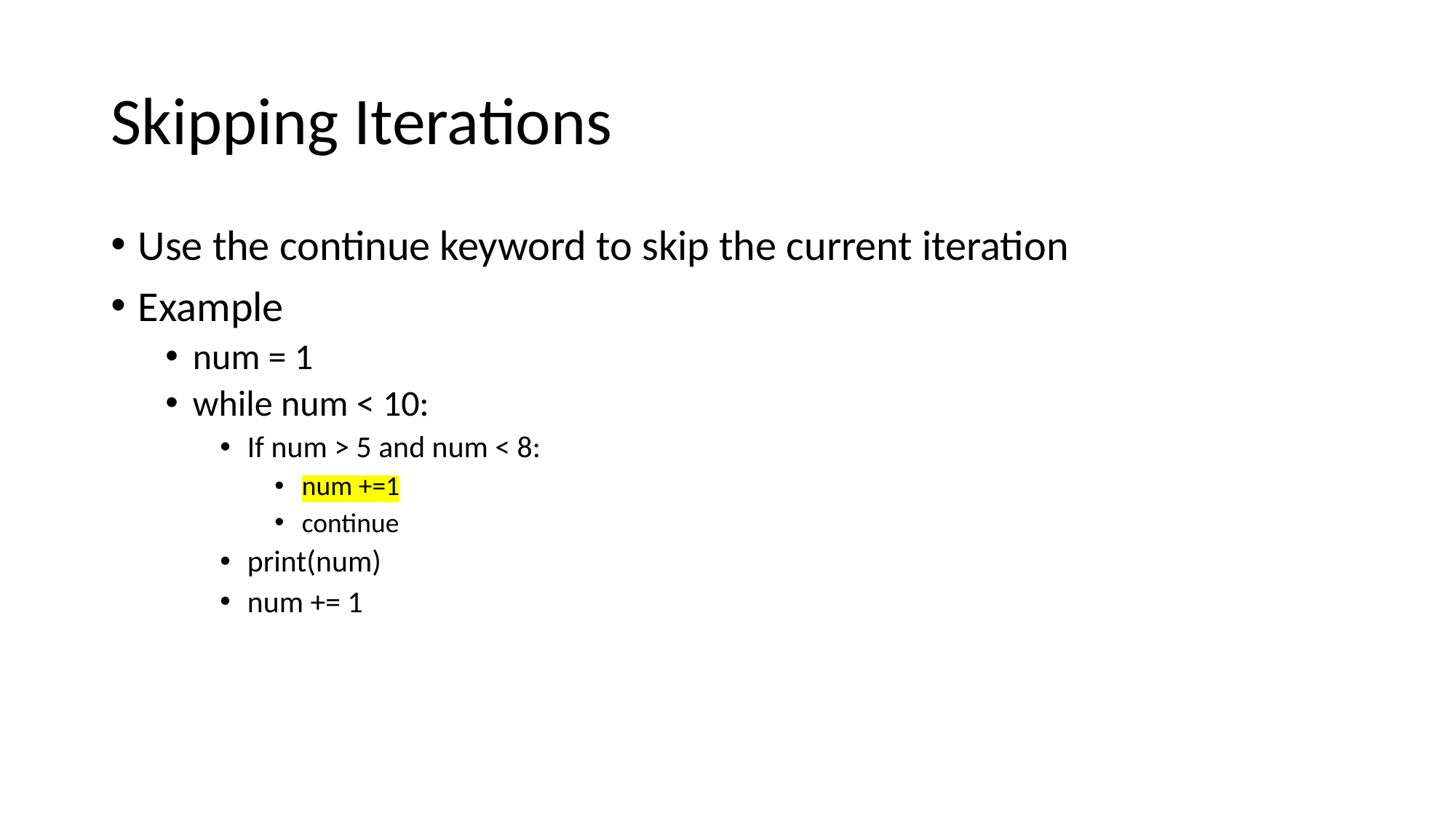

# Skipping Iterations
Use the continue keyword to skip the current iteration
Example
num = 1
while num < 10:
If num > 5 and num < 8:
num +=1
continue
print(num)
num += 1